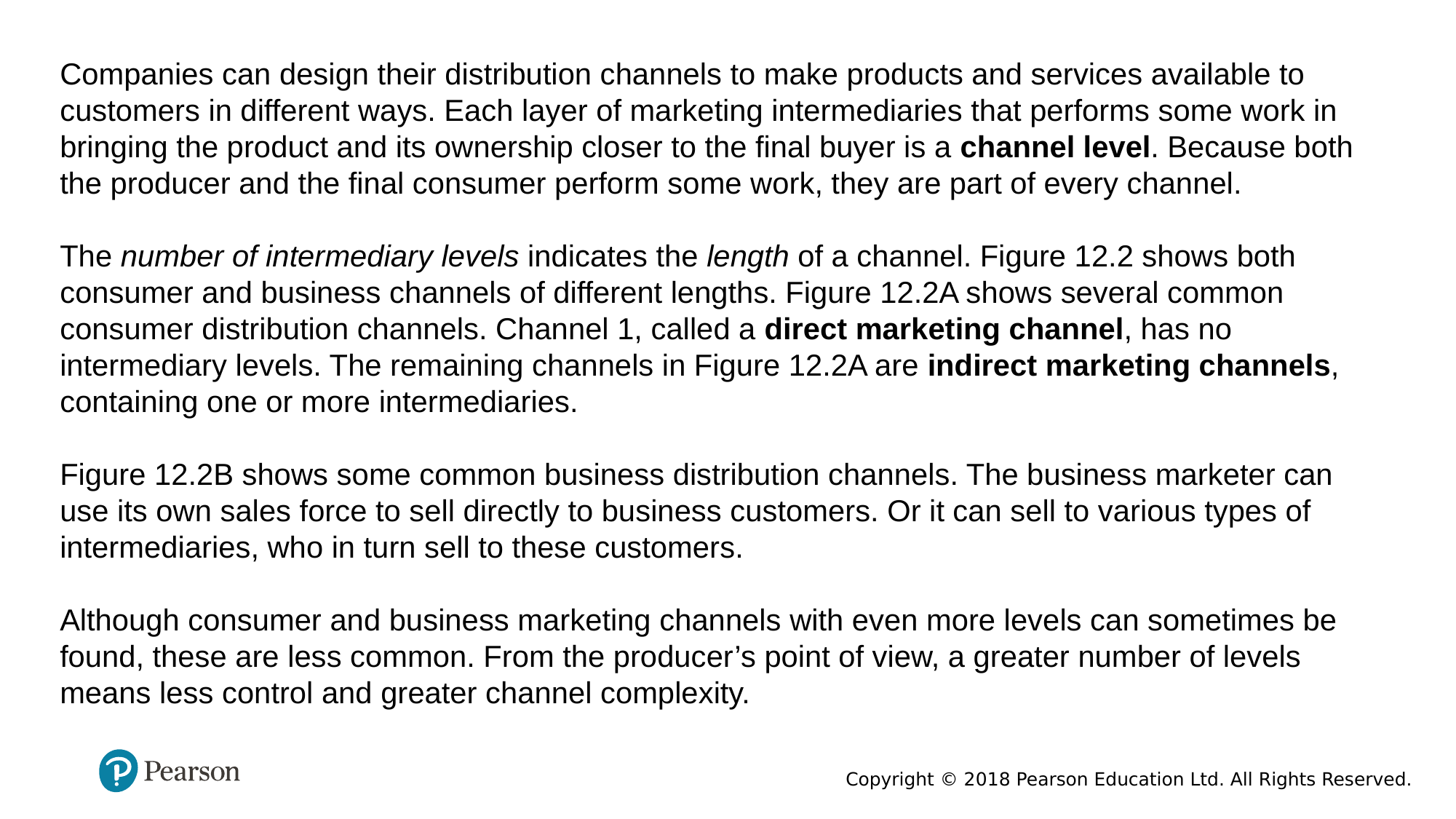

Companies can design their distribution channels to make products and services available to customers in different ways. Each layer of marketing intermediaries that performs some work in bringing the product and its ownership closer to the final buyer is a channel level. Because both the producer and the final consumer perform some work, they are part of every channel.

The number of intermediary levels indicates the length of a channel. Figure 12.2 shows both consumer and business channels of different lengths. Figure 12.2A shows several common consumer distribution channels. Channel 1, called a direct marketing channel, has no intermediary levels. The remaining channels in Figure 12.2A are indirect marketing channels, containing one or more intermediaries.

Figure 12.2B shows some common business distribution channels. The business marketer can use its own sales force to sell directly to business customers. Or it can sell to various types of intermediaries, who in turn sell to these customers.

Although consumer and business marketing channels with even more levels can sometimes be found, these are less common. From the producer’s point of view, a greater number of levels means less control and greater channel complexity.